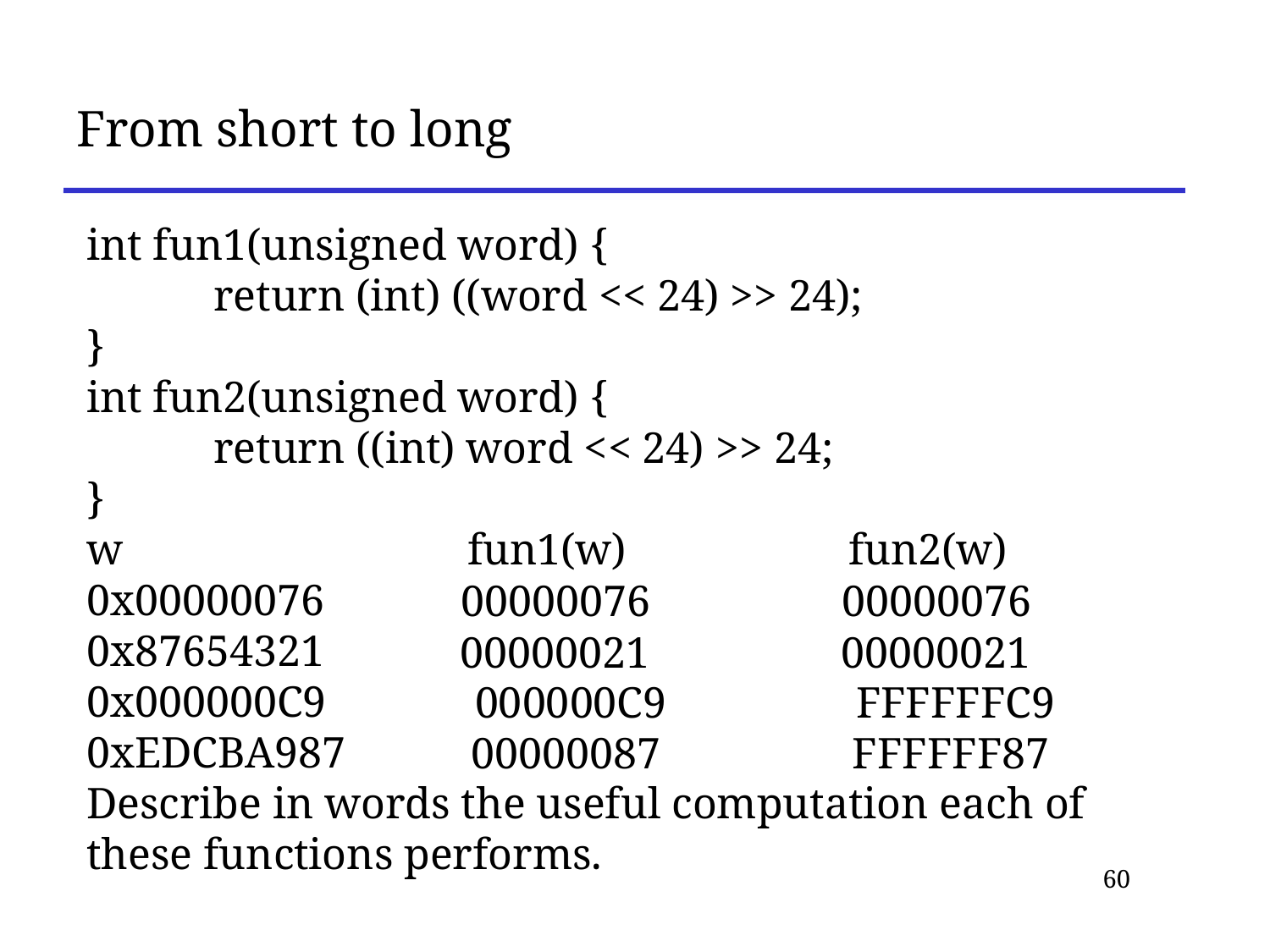

# From short to long
int fun1(unsigned word) {
	return (int) ((word << 24) >> 24);
}
int fun2(unsigned word) {
	return ((int) word << 24) >> 24;
}
w 			fun1(w) 		fun2(w)
0x00000076
0x87654321
0x000000C9
0xEDCBA987
Describe in words the useful computation each of these functions performs.
00000076	   	00000076
00000021	   	00000021
000000C9	   	FFFFFFC9
00000087	   	FFFFFF87
60